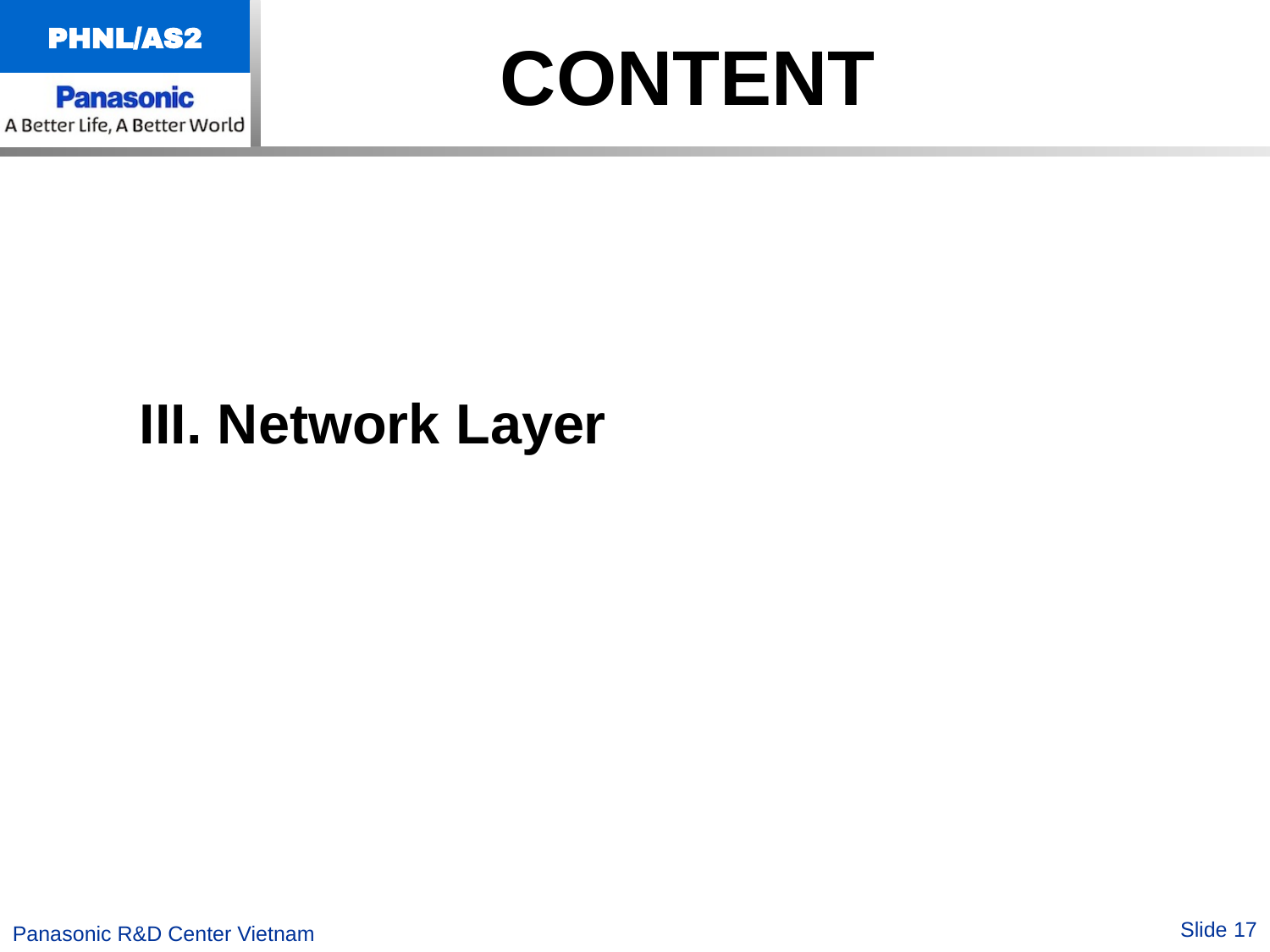

# CONTENT
III. Network Layer
Slide 17